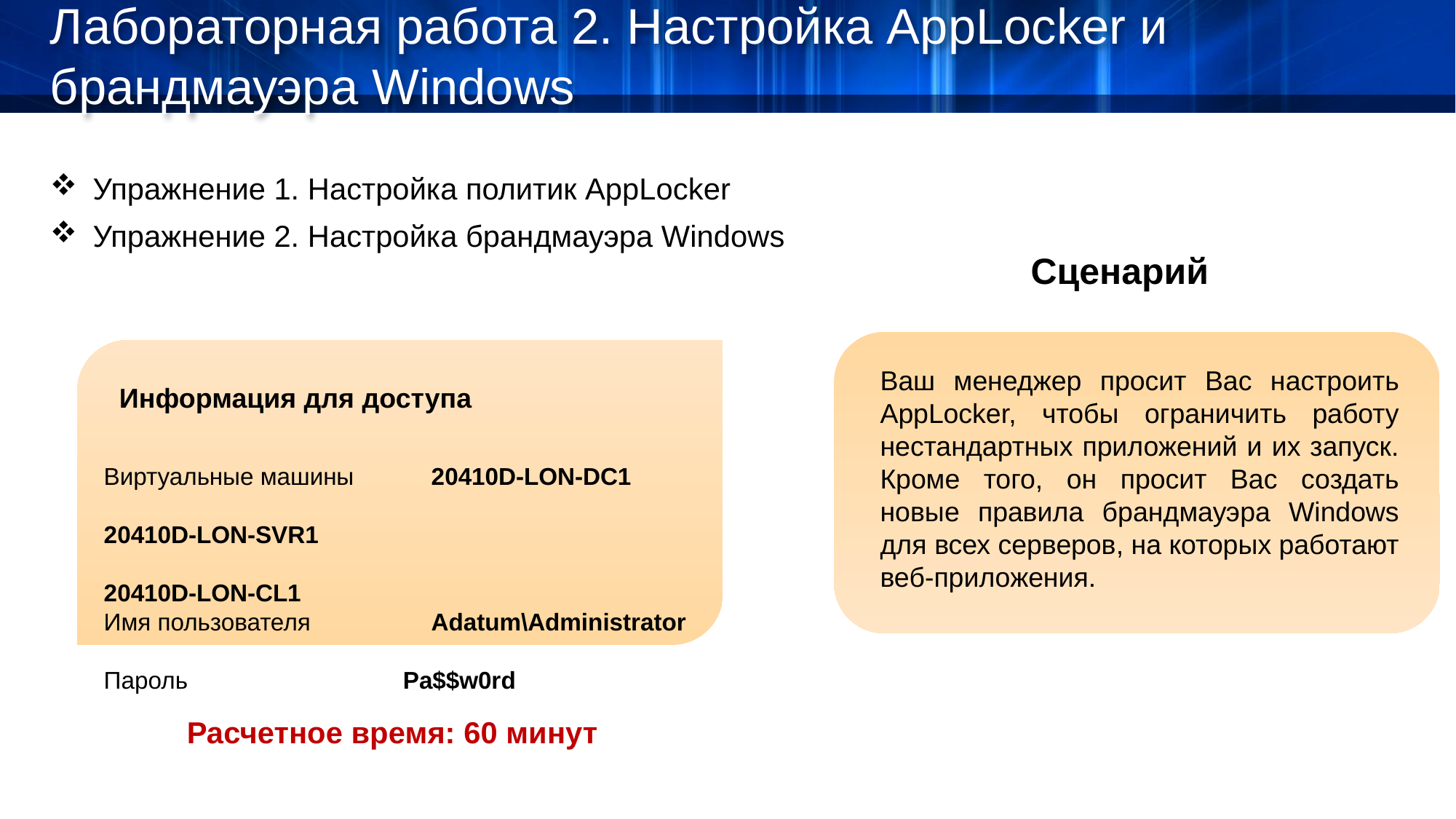

Лабораторная работа 2. Настройка AppLocker и брандмауэра Windows
Упражнение 1. Настройка политик AppLocker
Упражнение 2. Настройка брандмауэра Windows
Сценарий

Информация для доступа
Ваш менеджер просит Вас настроить AppLocker, чтобы ограничить работу нестандартных приложений и их запуск. Кроме того, он просит Вас создать новые правила брандмауэра Windows для всех серверов, на которых работают веб-приложения.
Виртуальные машины	20410D‑LON‑DC1
				20410D‑LON‑SVR1
				20410D‑LON‑CL1
Имя пользователя		Adatum\Administrator
Пароль  		            Pa$$w0rd
Расчетное время: 60 минут